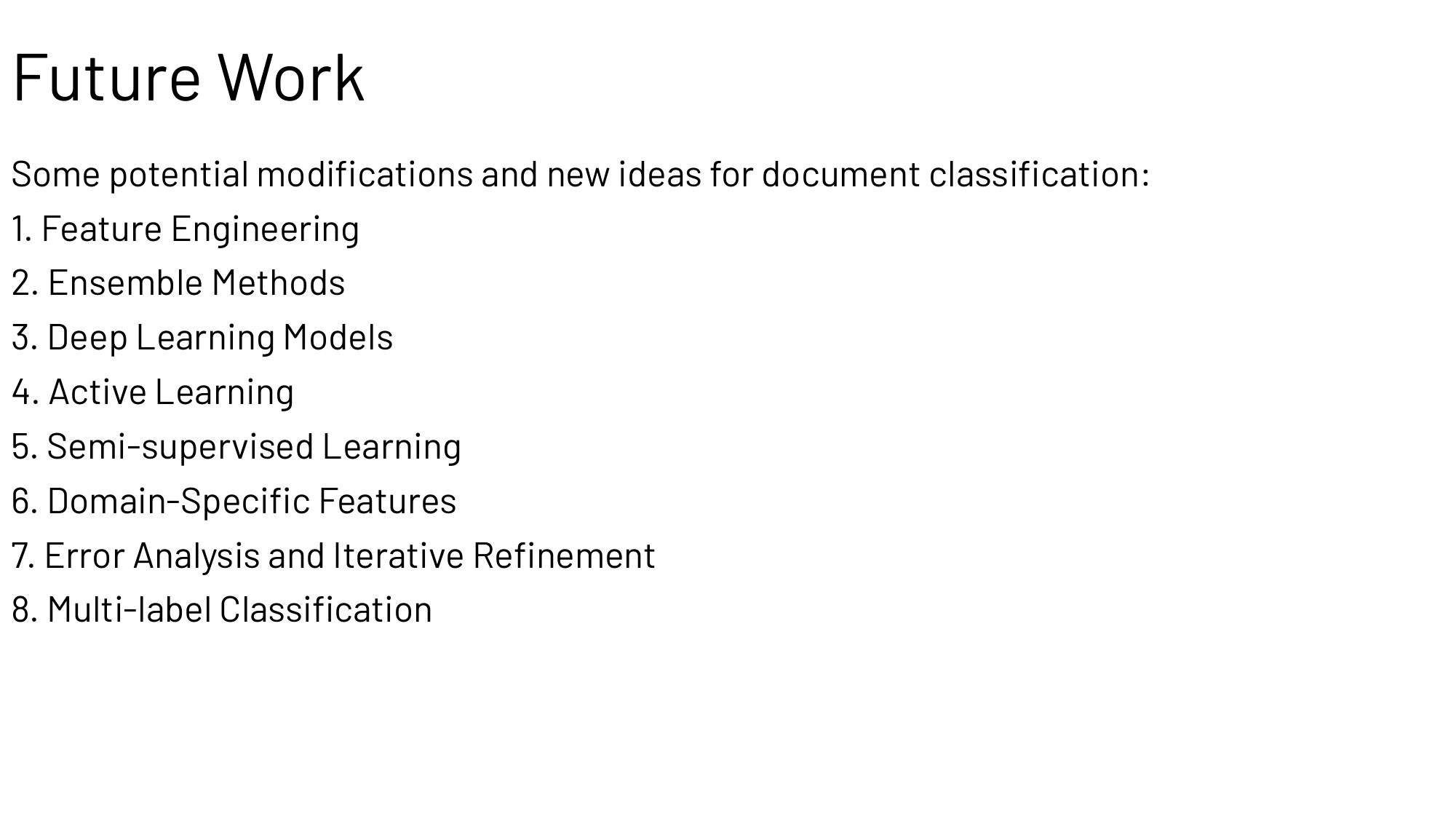

# Future Work
Some potential modifications and new ideas for document classification:
1. Feature Engineering
2. Ensemble Methods
3. Deep Learning Models
4. Active Learning
5. Semi-supervised Learning
6. Domain-Specific Features
7. Error Analysis and Iterative Refinement
8. Multi-label Classification